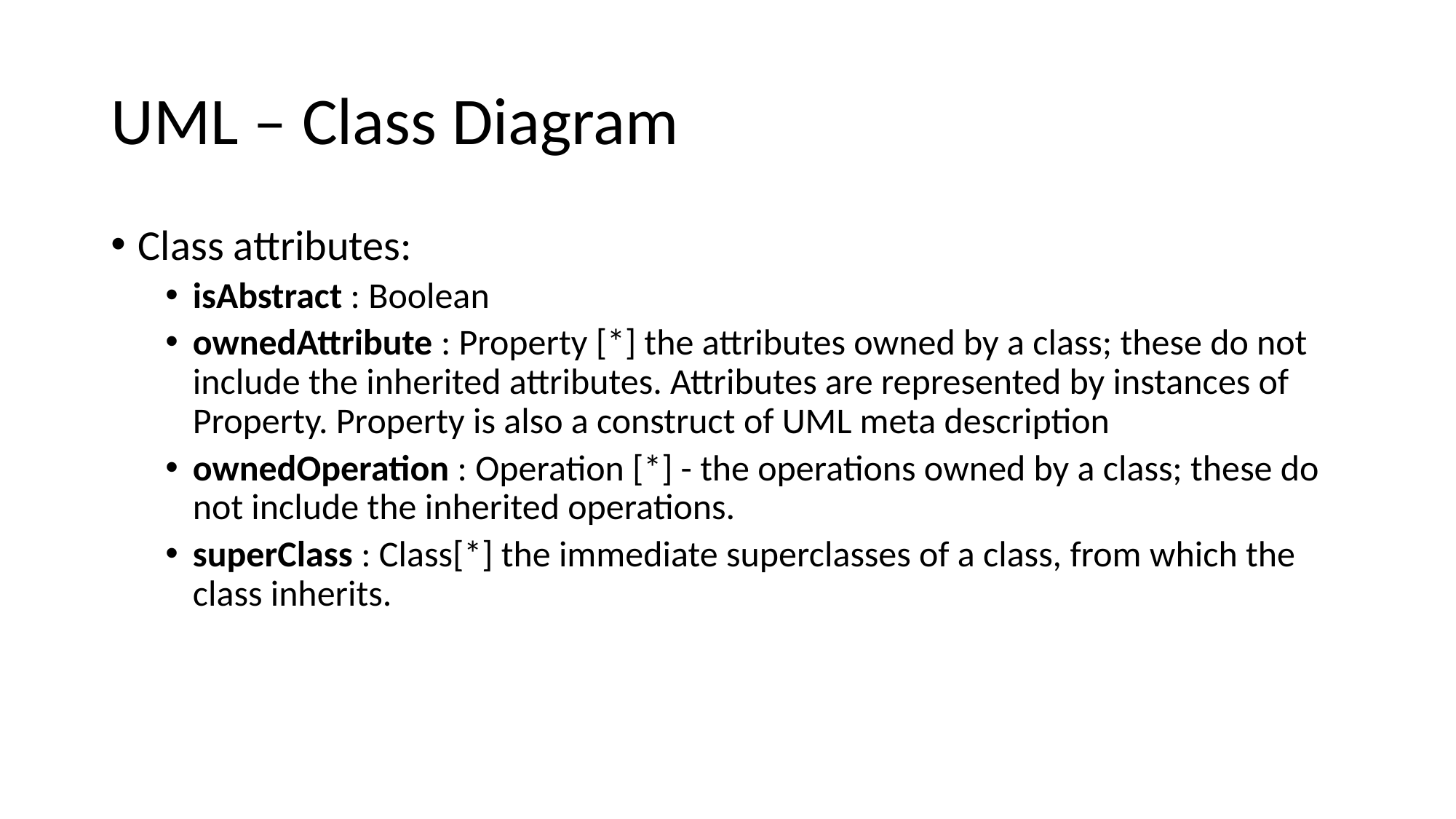

# UML – Class Diagram
Class attributes:
isAbstract : Boolean
ownedAttribute : Property [*] the attributes owned by a class; these do not include the inherited attributes. Attributes are represented by instances of Property. Property is also a construct of UML meta description
ownedOperation : Operation [*] - the operations owned by a class; these do not include the inherited operations.
superClass : Class[*] the immediate superclasses of a class, from which the class inherits.